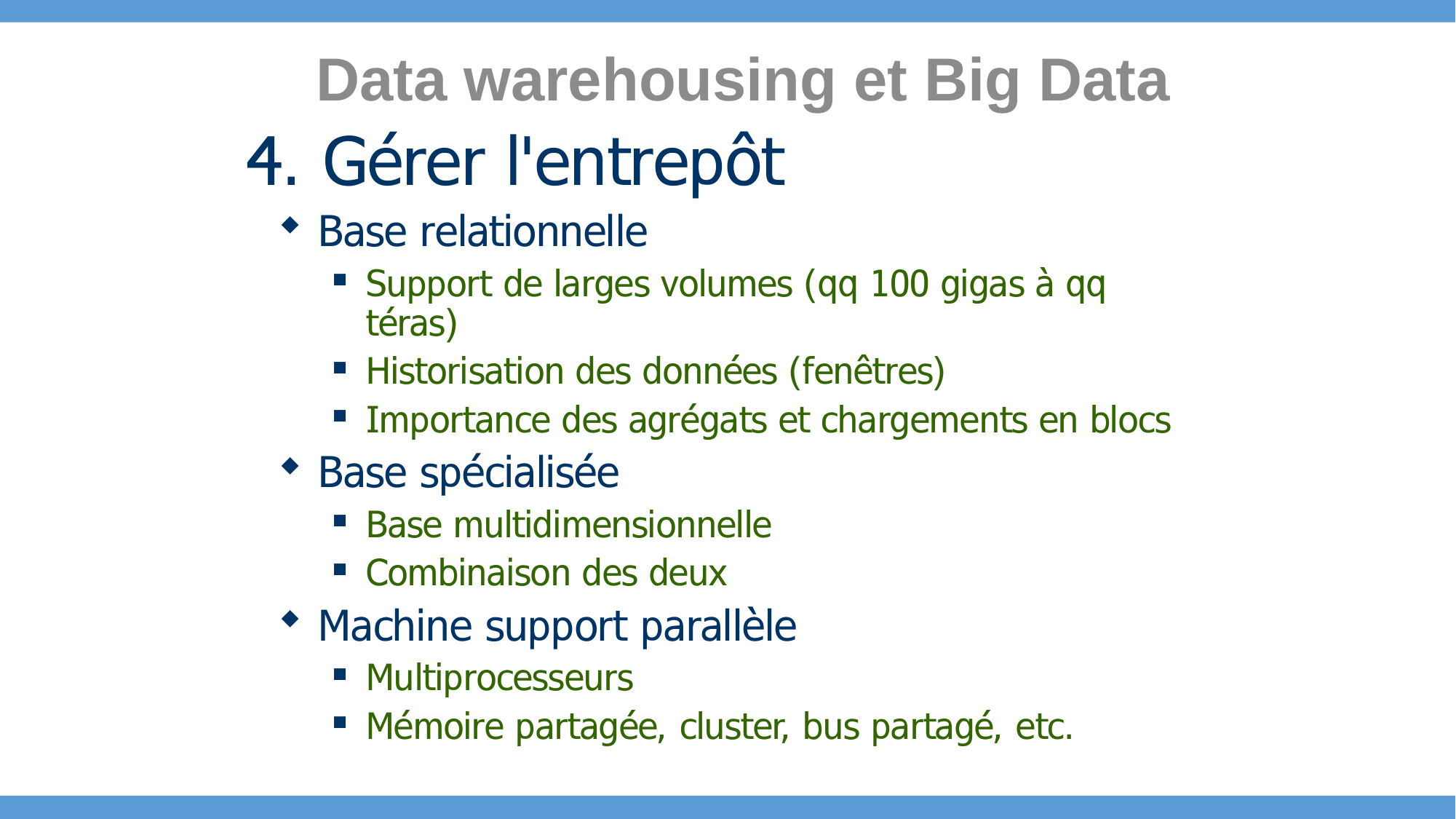

Data warehousing et Big Data
4. Gérer l'entrepôt
Base relationnelle
Support de larges volumes (qq 100 gigas à qq téras)
Historisation des données (fenêtres)
Importance des agrégats et chargements en blocs
Base spécialisée
Base multidimensionnelle
Combinaison des deux
Machine support parallèle
Multiprocesseurs
Mémoire partagée, cluster, bus partagé, etc.